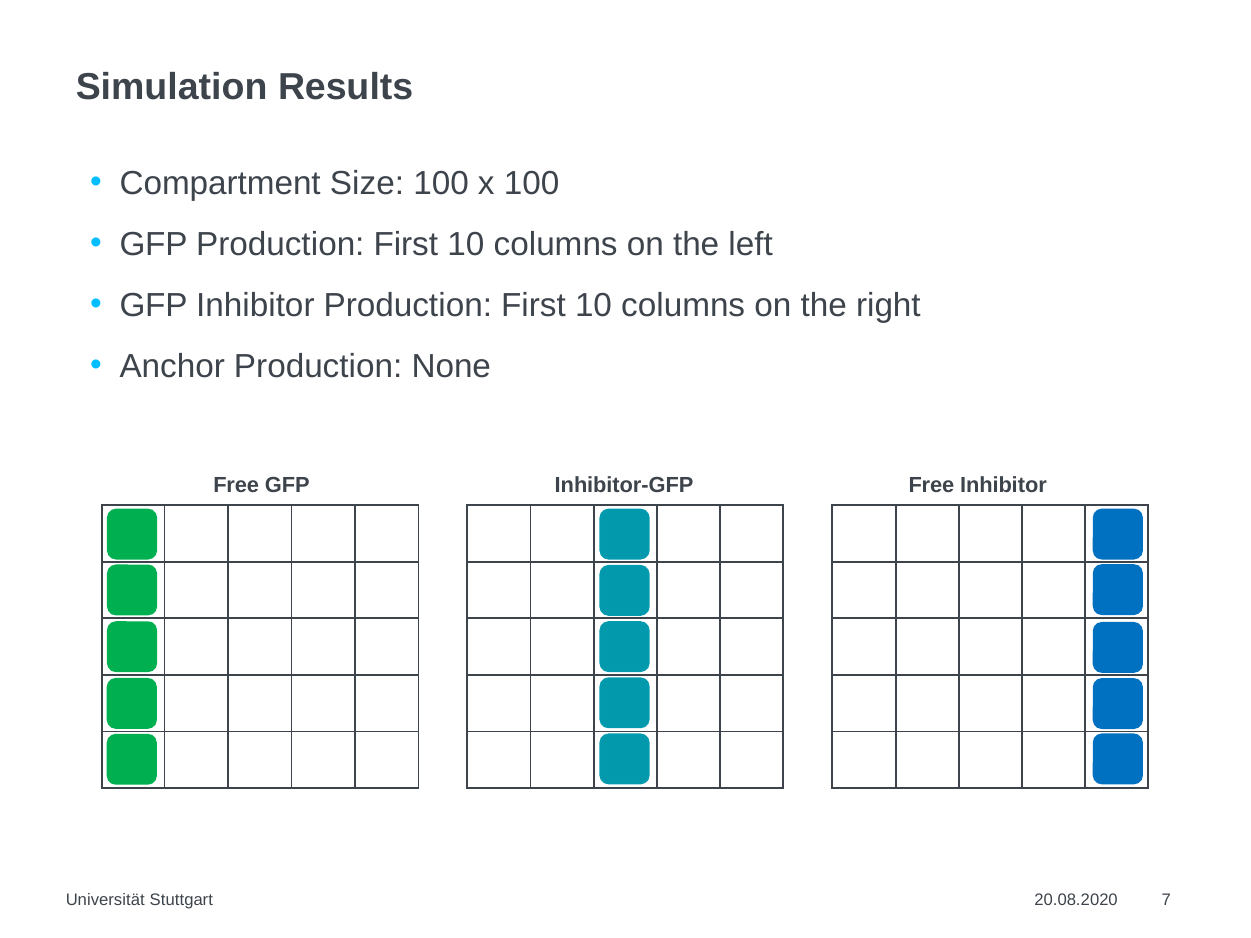

# Simulation Results
Compartment Size: 100 x 100
GFP Production: First 10 columns on the left
GFP Inhibitor Production: First 10 columns on the right
Anchor Production: None
Free GFP                                         Inhibitor-GFP                                    Free Inhibitor
|  |  |  |  |  |
| --- | --- | --- | --- | --- |
|  |  |  |  |  |
|  |  |  |  |  |
|  |  |  |  |  |
|  |  |  |  |  |
|  |  |  |  |  |
| --- | --- | --- | --- | --- |
|  |  |  |  |  |
|  |  |  |  |  |
|  |  |  |  |  |
|  |  |  |  |  |
|  |  |  |  |  |
| --- | --- | --- | --- | --- |
|  |  |  |  |  |
|  |  |  |  |  |
|  |  |  |  |  |
|  |  |  |  |  |

Universität Stuttgart
20.08.2020
7